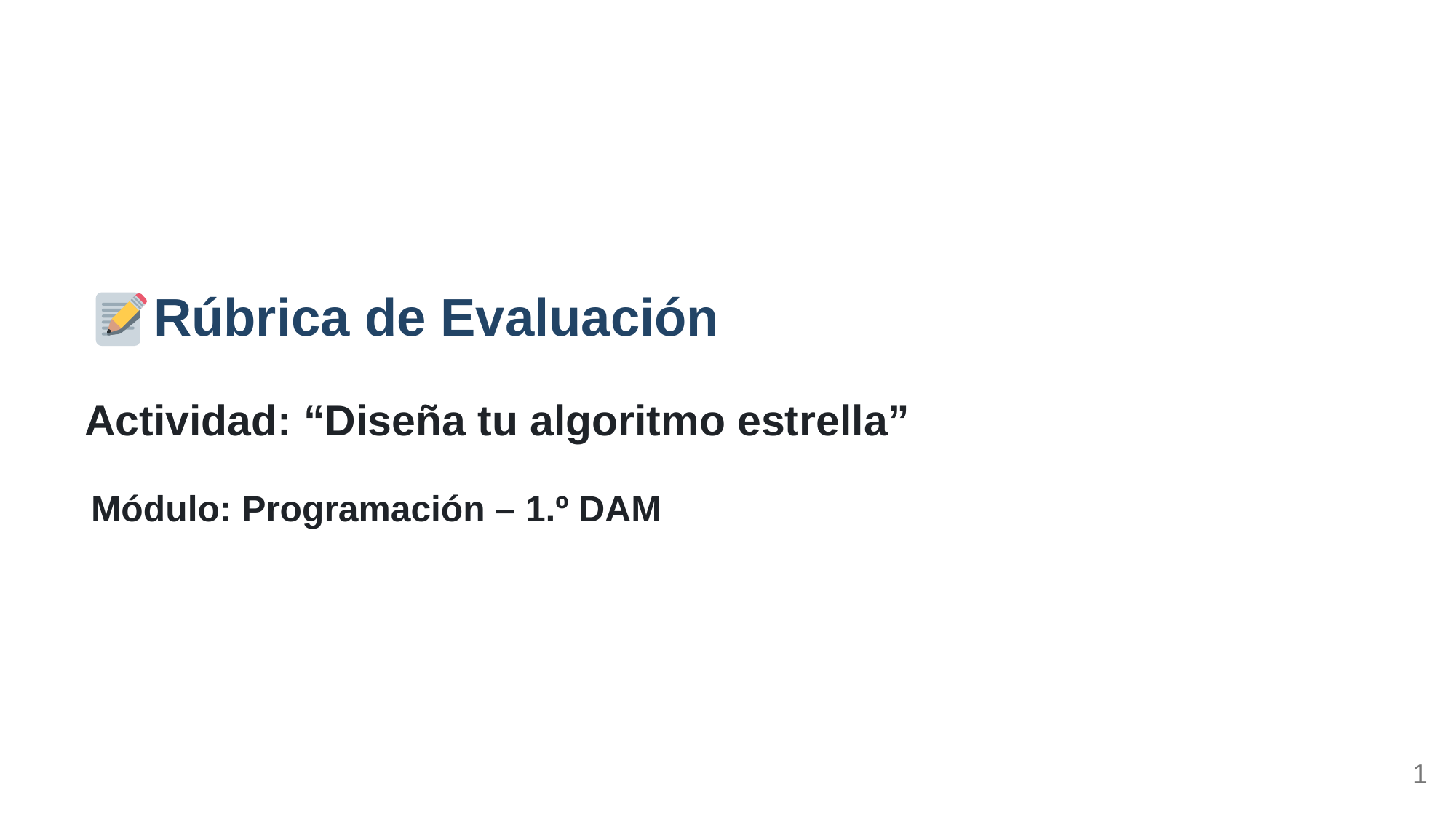

Rúbrica de Evaluación

Actividad: “Diseña tu algoritmo estrella”
Módulo: Programación – 1.º DAM
1